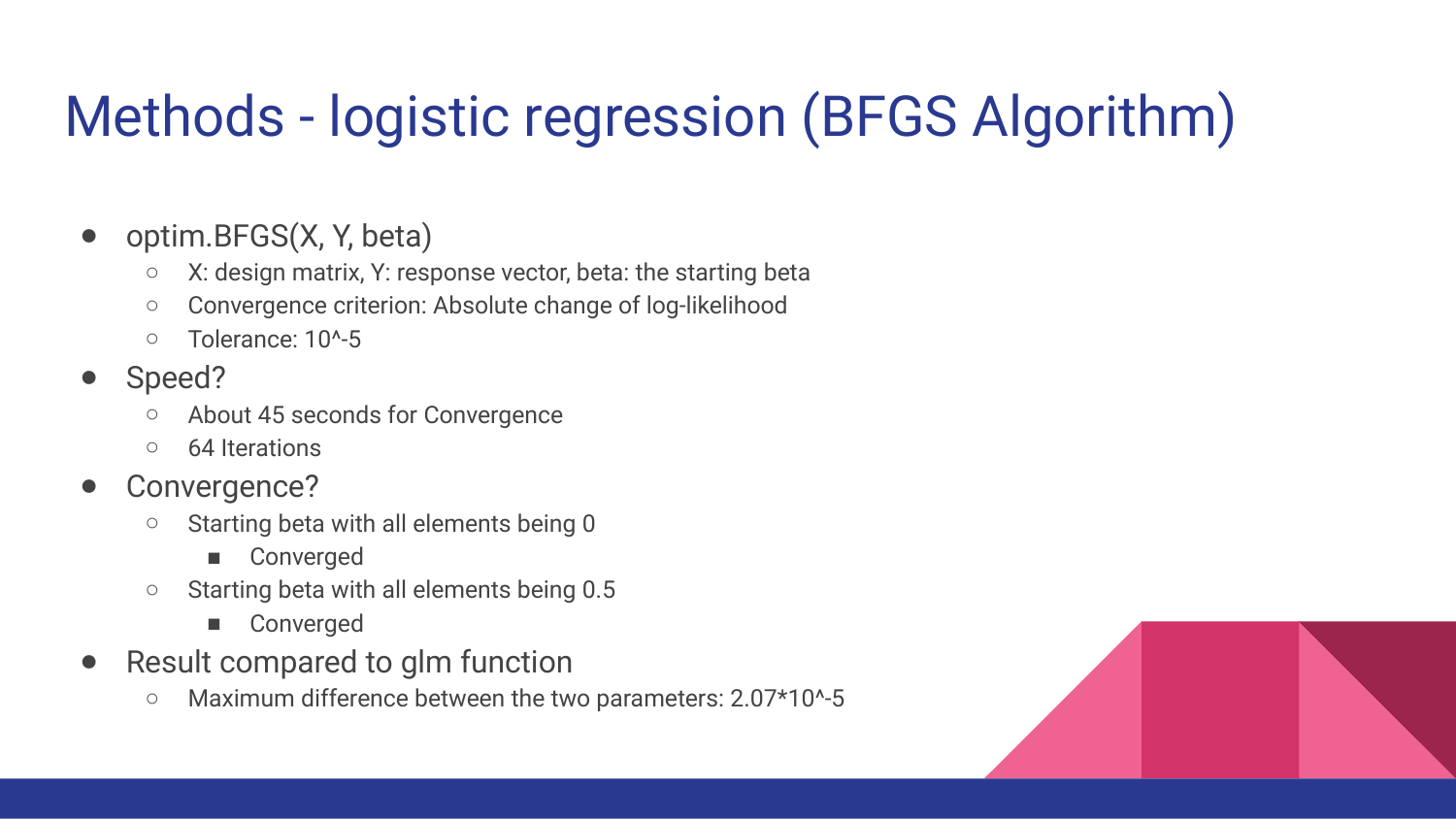

# Methods - logistic regression (BFGS Algorithm)

optim.BFGS(X, Y, beta)
X: design matrix, Y: response vector, beta: the starting beta
Convergence criterion: Absolute change of log-likelihood
Tolerance: 10^-5
Speed?
About 45 seconds for Convergence
64 Iterations
Convergence?
Starting beta with all elements being 0
Converged
Starting beta with all elements being 0.5
Converged
Result compared to glm function
Maximum difference between the two parameters: 2.07*10^-5